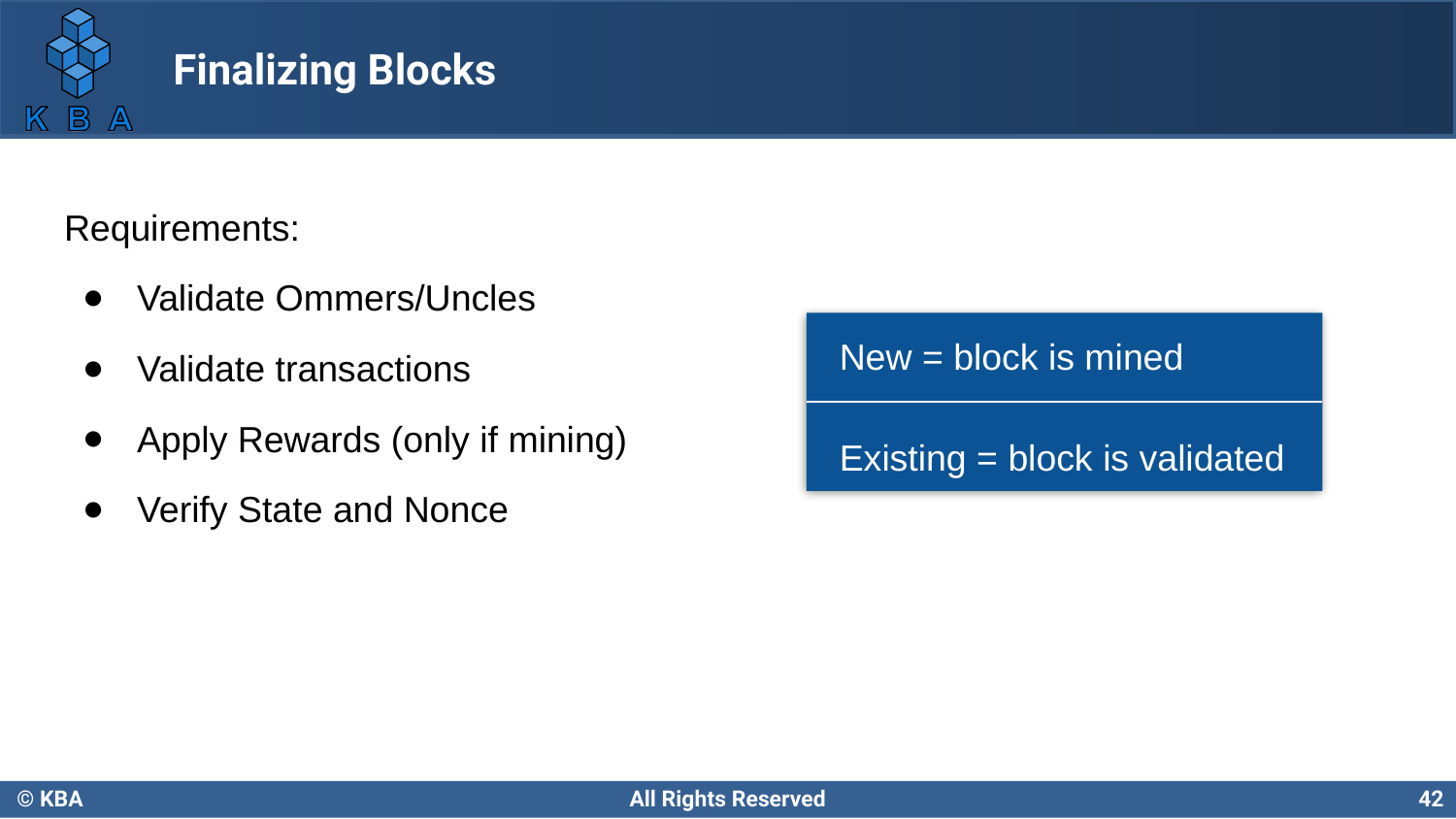

# Finalizing Blocks
Requirements:
Validate Ommers/Uncles
Validate transactions
Apply Rewards (only if mining)
Verify State and Nonce

New = block is mined

Existing = block is validated